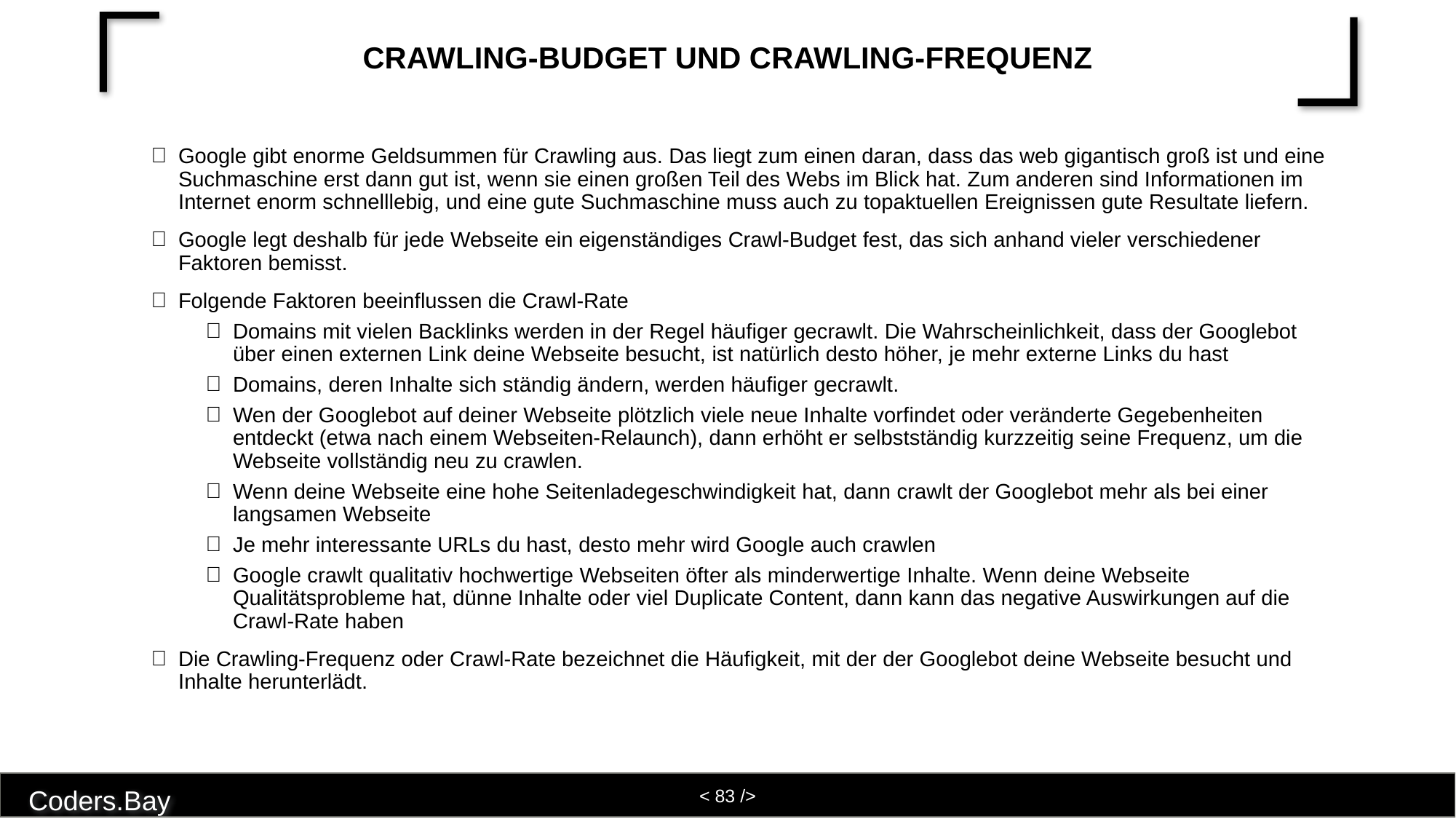

# Crawling-Budget und Crawling-Frequenz
Google gibt enorme Geldsummen für Crawling aus. Das liegt zum einen daran, dass das web gigantisch groß ist und eine Suchmaschine erst dann gut ist, wenn sie einen großen Teil des Webs im Blick hat. Zum anderen sind Informationen im Internet enorm schnelllebig, und eine gute Suchmaschine muss auch zu topaktuellen Ereignissen gute Resultate liefern.
Google legt deshalb für jede Webseite ein eigenständiges Crawl-Budget fest, das sich anhand vieler verschiedener Faktoren bemisst.
Folgende Faktoren beeinflussen die Crawl-Rate
Domains mit vielen Backlinks werden in der Regel häufiger gecrawlt. Die Wahrscheinlichkeit, dass der Googlebot über einen externen Link deine Webseite besucht, ist natürlich desto höher, je mehr externe Links du hast
Domains, deren Inhalte sich ständig ändern, werden häufiger gecrawlt.
Wen der Googlebot auf deiner Webseite plötzlich viele neue Inhalte vorfindet oder veränderte Gegebenheiten entdeckt (etwa nach einem Webseiten-Relaunch), dann erhöht er selbstständig kurzzeitig seine Frequenz, um die Webseite vollständig neu zu crawlen.
Wenn deine Webseite eine hohe Seitenladegeschwindigkeit hat, dann crawlt der Googlebot mehr als bei einer langsamen Webseite
Je mehr interessante URLs du hast, desto mehr wird Google auch crawlen
Google crawlt qualitativ hochwertige Webseiten öfter als minderwertige Inhalte. Wenn deine Webseite Qualitätsprobleme hat, dünne Inhalte oder viel Duplicate Content, dann kann das negative Auswirkungen auf die Crawl-Rate haben
Die Crawling-Frequenz oder Crawl-Rate bezeichnet die Häufigkeit, mit der der Googlebot deine Webseite besucht und Inhalte herunterlädt.